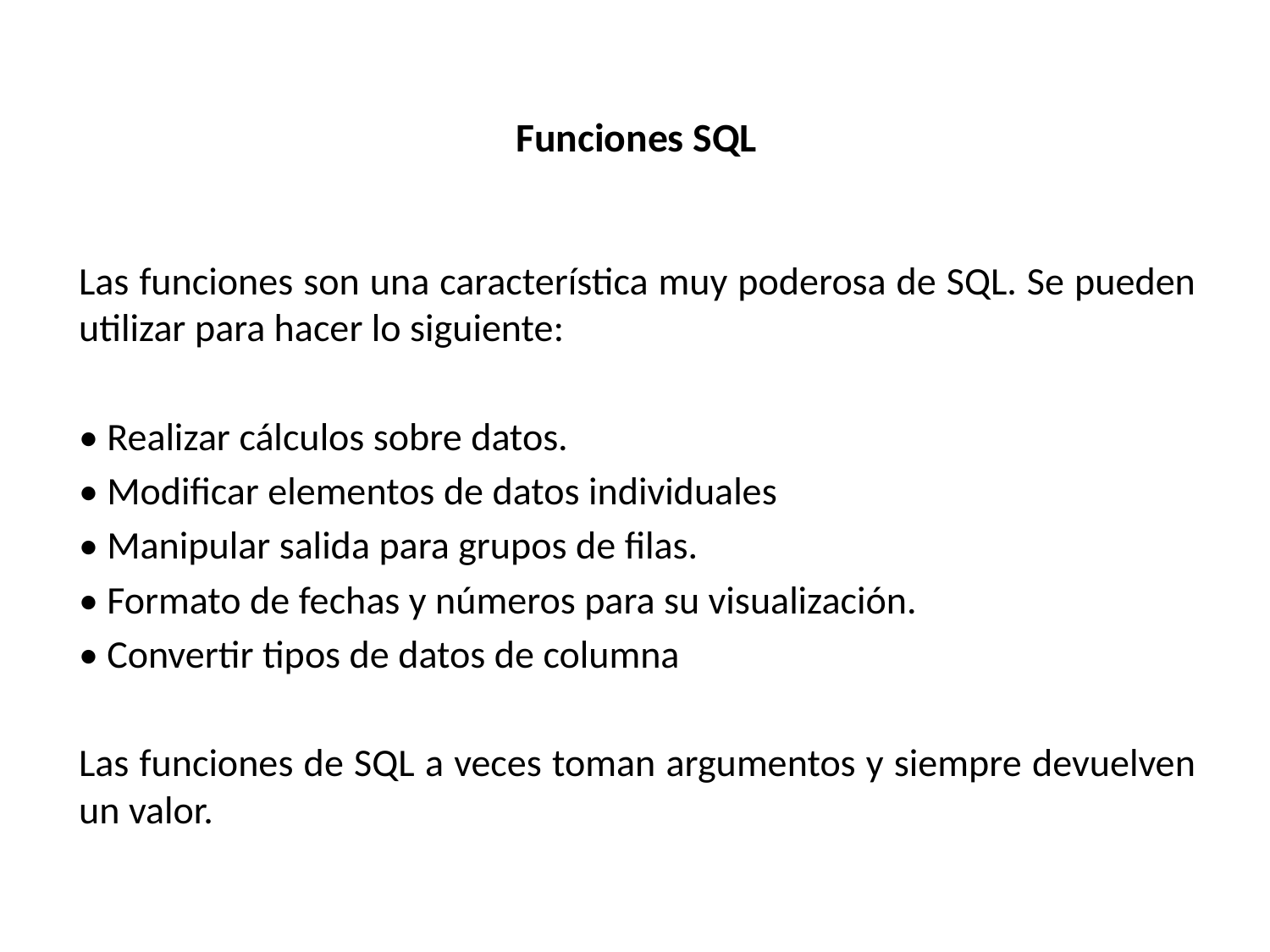

# Funciones SQL

Las funciones son una característica muy poderosa de SQL. Se pueden utilizar para hacer lo siguiente:

• Realizar cálculos sobre datos.
• Modificar elementos de datos individuales
• Manipular salida para grupos de filas.
• Formato de fechas y números para su visualización.
• Convertir tipos de datos de columna

Las funciones de SQL a veces toman argumentos y siempre devuelven un valor.